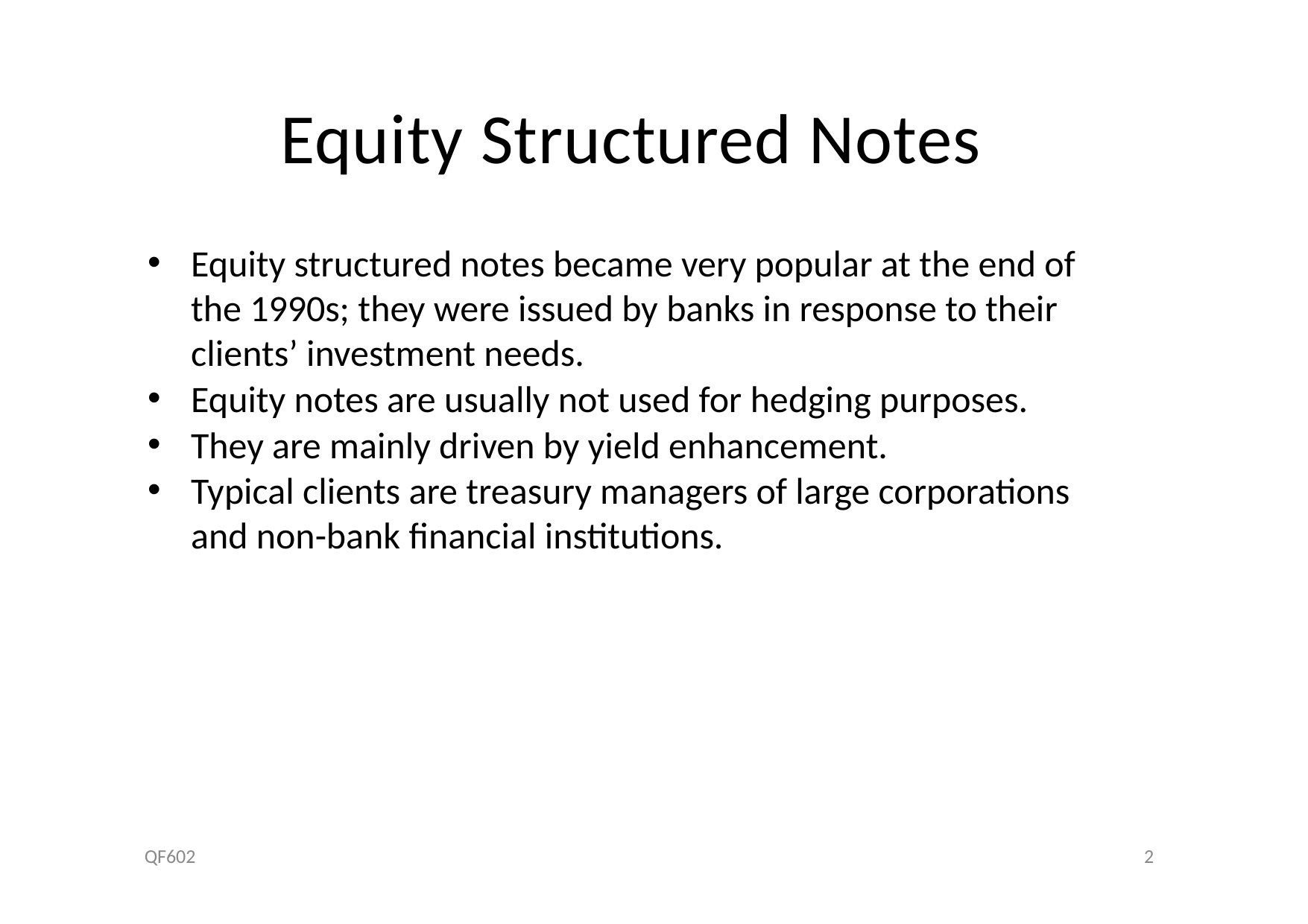

# Equity Structured Notes
Equity structured notes became very popular at the end of the 1990s; they were issued by banks in response to their clients’ investment needs.
Equity notes are usually not used for hedging purposes.
They are mainly driven by yield enhancement.
Typical clients are treasury managers of large corporations and non-bank financial institutions.

QF602
2